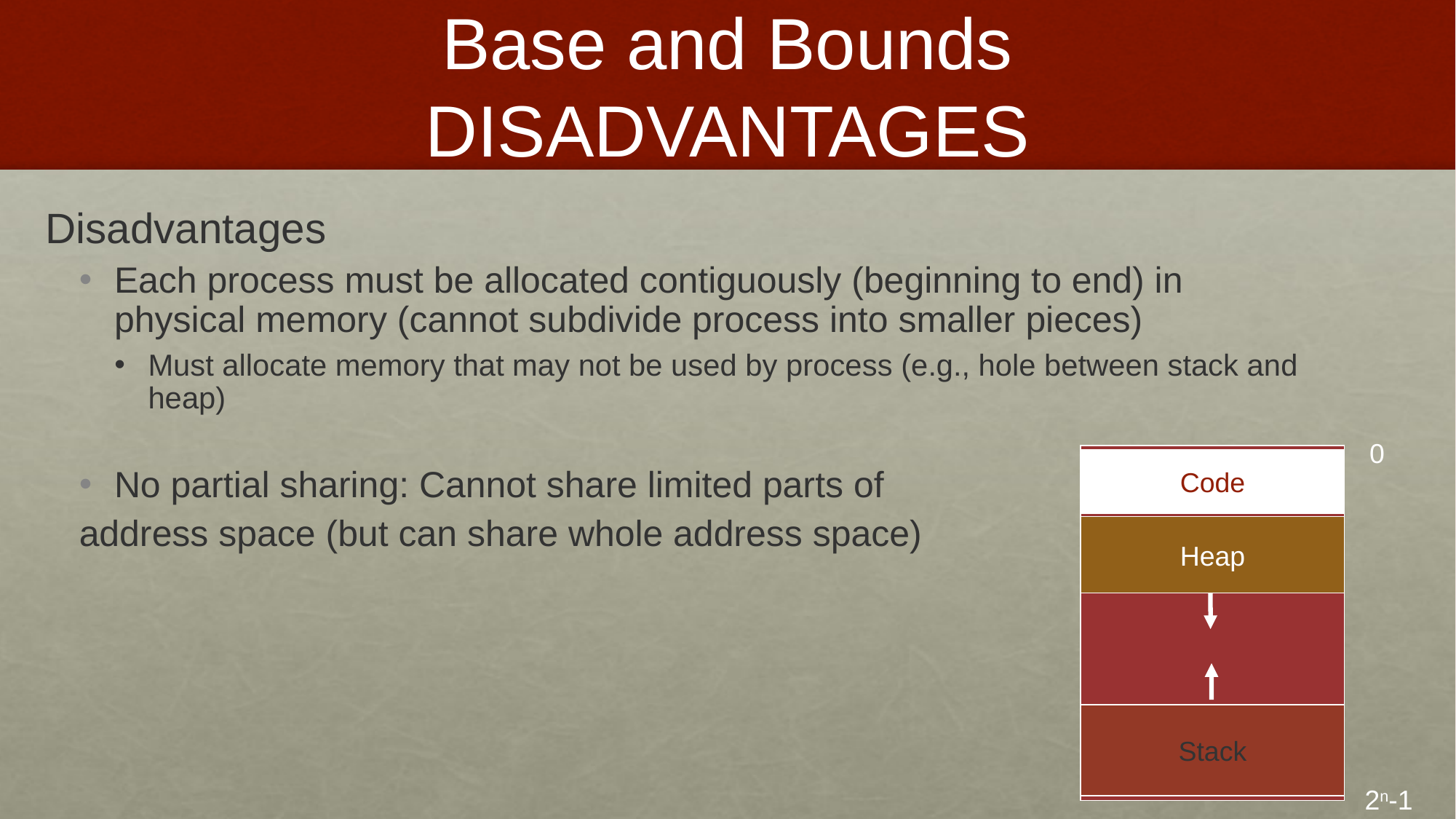

# Base and Bounds DISADVANTAGES
Disadvantages
Each process must be allocated contiguously (beginning to end) in physical memory (cannot subdivide process into smaller pieces)
Must allocate memory that may not be used by process (e.g., hole between stack and heap)

No partial sharing: Cannot share limited parts of
address space (but can share whole address space)

0

Code
Heap

Stack
2n-1